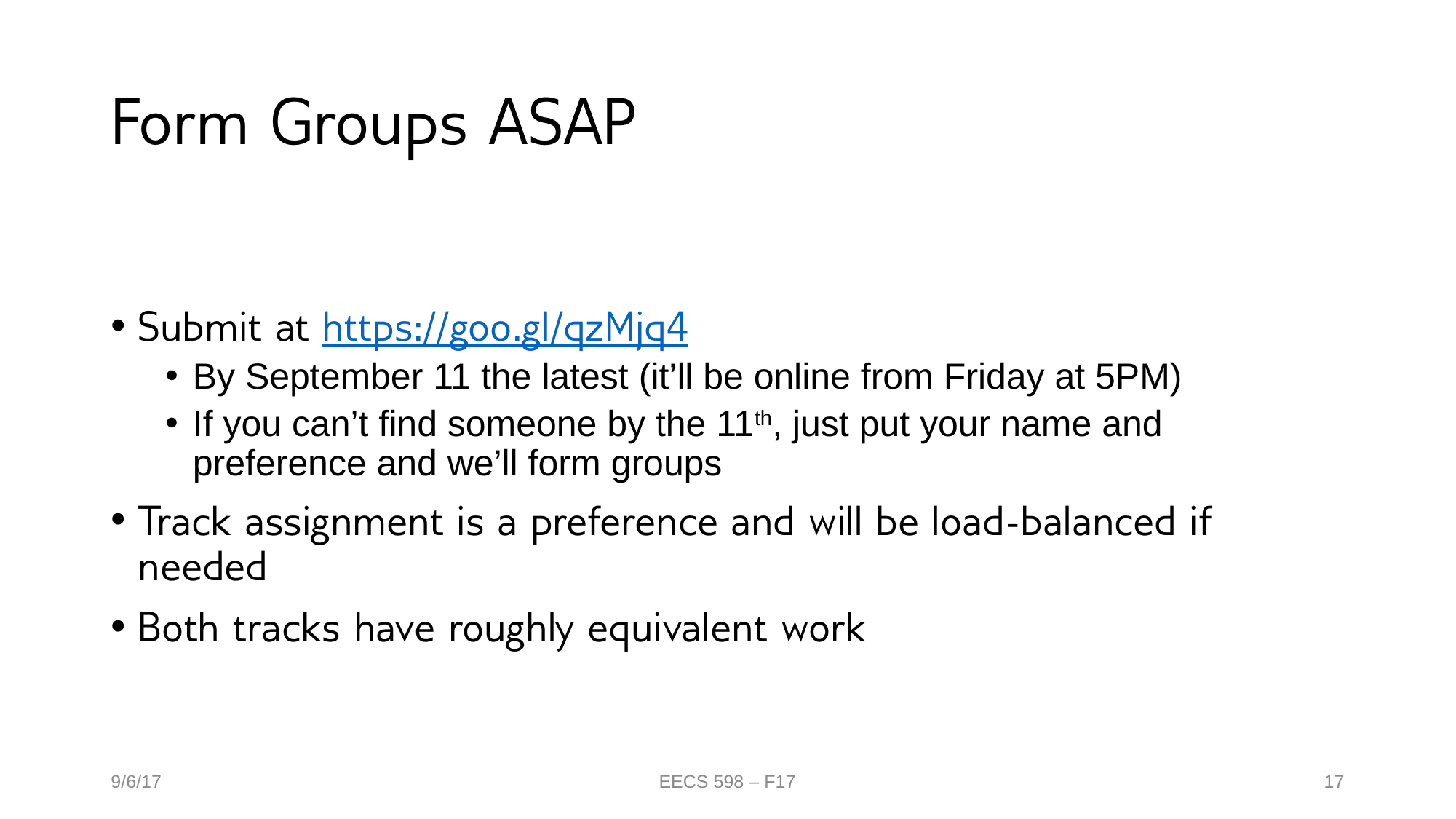

# Form Groups ASAP
Submit at https://goo.gl/qzMjq4
By September 11 the latest (it’ll be online from Friday at 5PM)
If you can’t find someone by the 11th, just put your name and preference and we’ll form groups
Track assignment is a preference and will be load-balanced if needed
Both tracks have roughly equivalent work
9/6/17
EECS 598 – F17
17